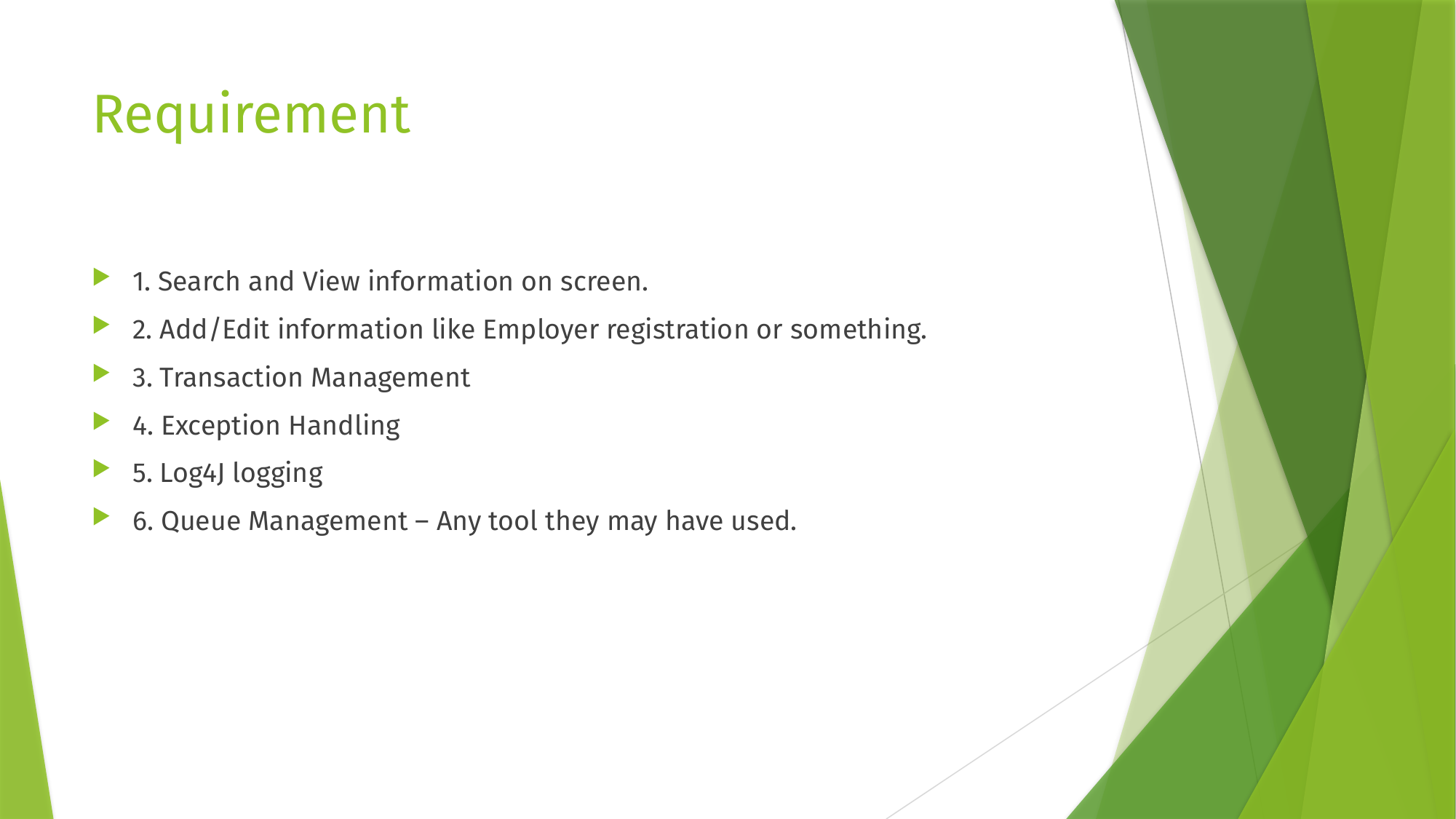

# Requirement
1. Search and View information on screen.
2. Add/Edit information like Employer registration or something.
3. Transaction Management
4. Exception Handling
5. Log4J logging
6. Queue Management – Any tool they may have used.